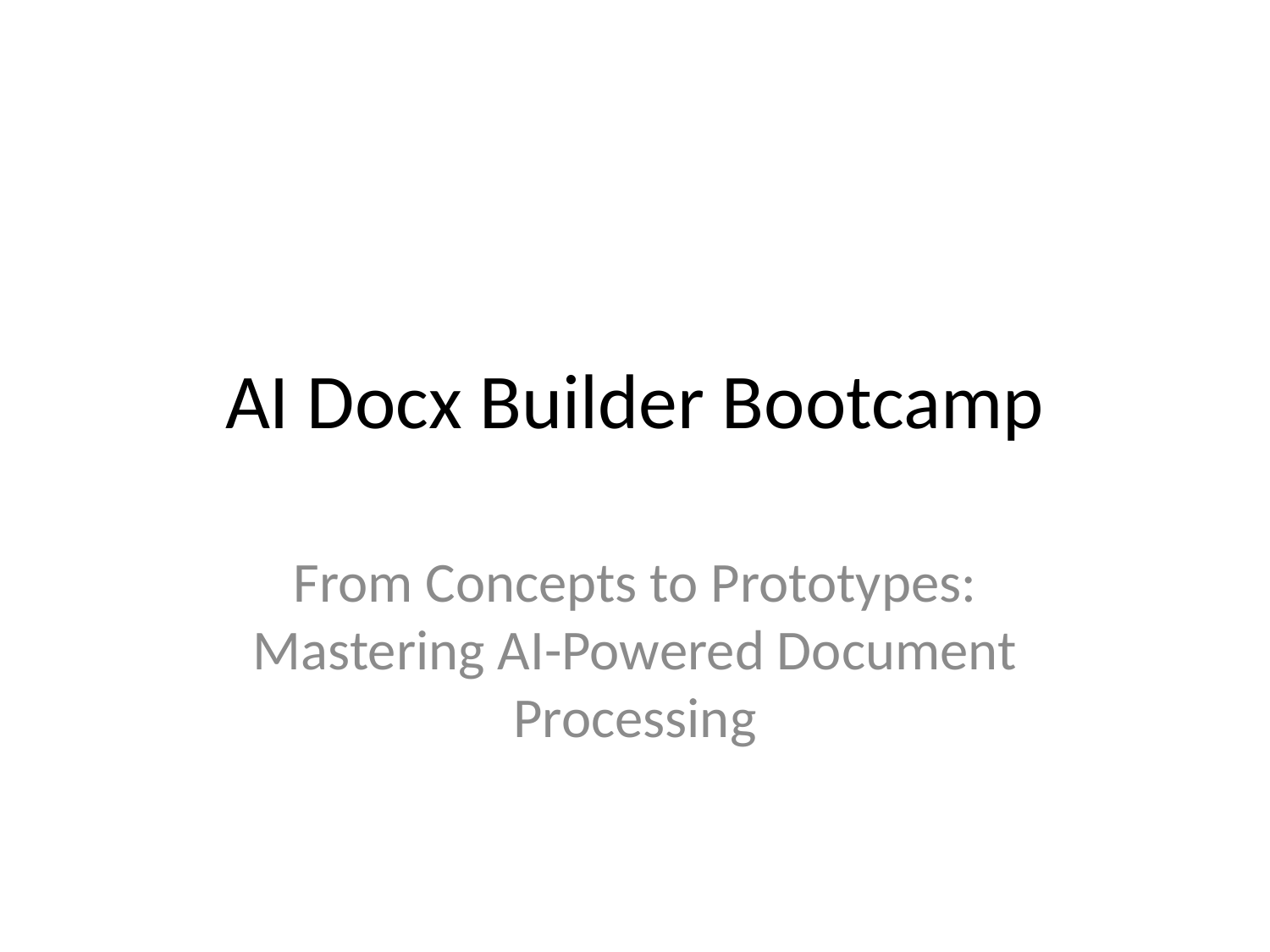

# AI Docx Builder Bootcamp
From Concepts to Prototypes: Mastering AI-Powered Document Processing